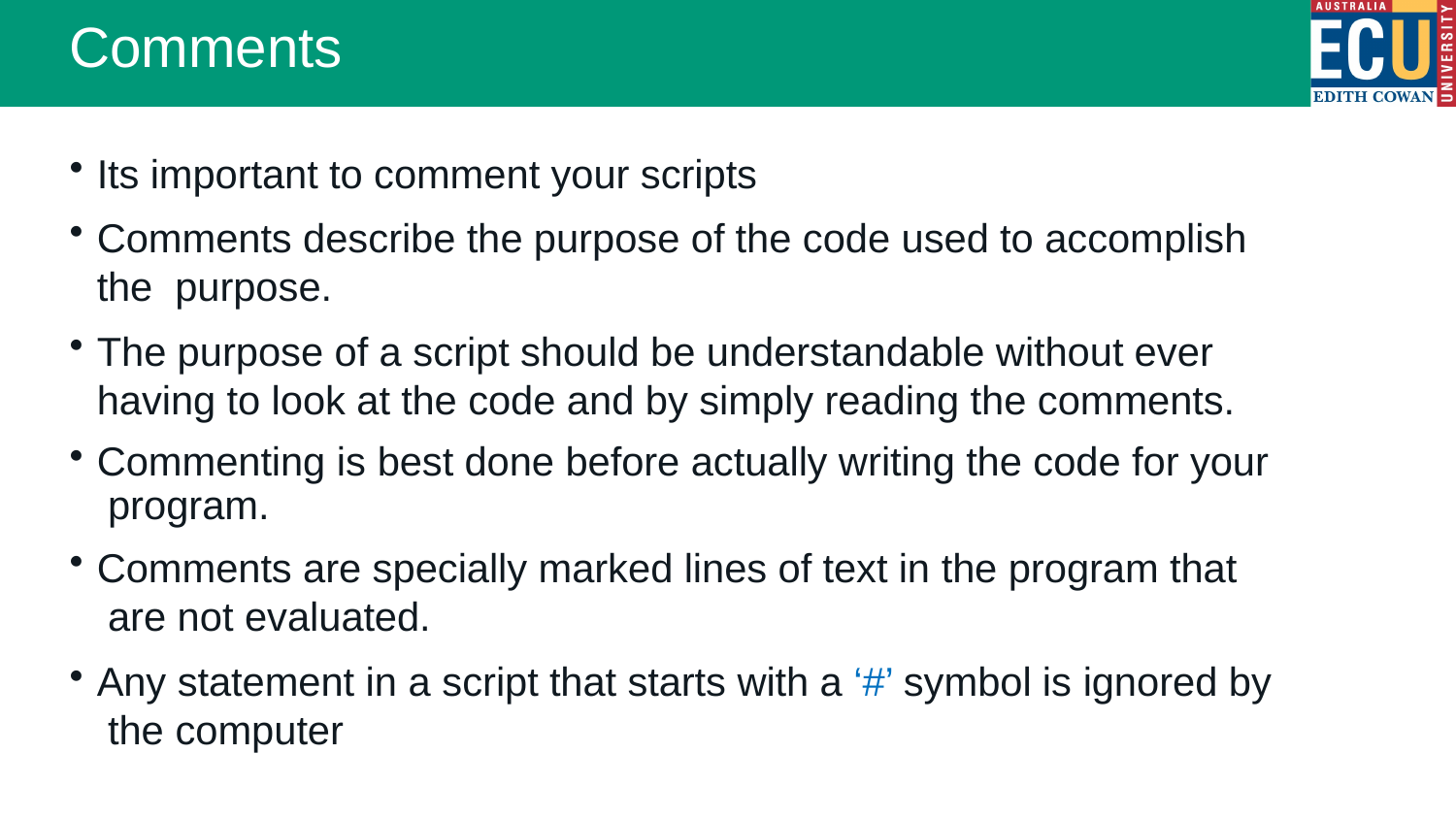

Comments
Its important to comment your scripts
Comments describe the purpose of the code used to accomplish the  purpose.
The purpose of a script should be understandable without ever  having to look at the code and by simply reading the comments.
Commenting is best done before actually writing the code for your  program.
Comments are specially marked lines of text in the program that  are not evaluated.
Any statement in a script that starts with a ‘#’ symbol is ignored by  the computer